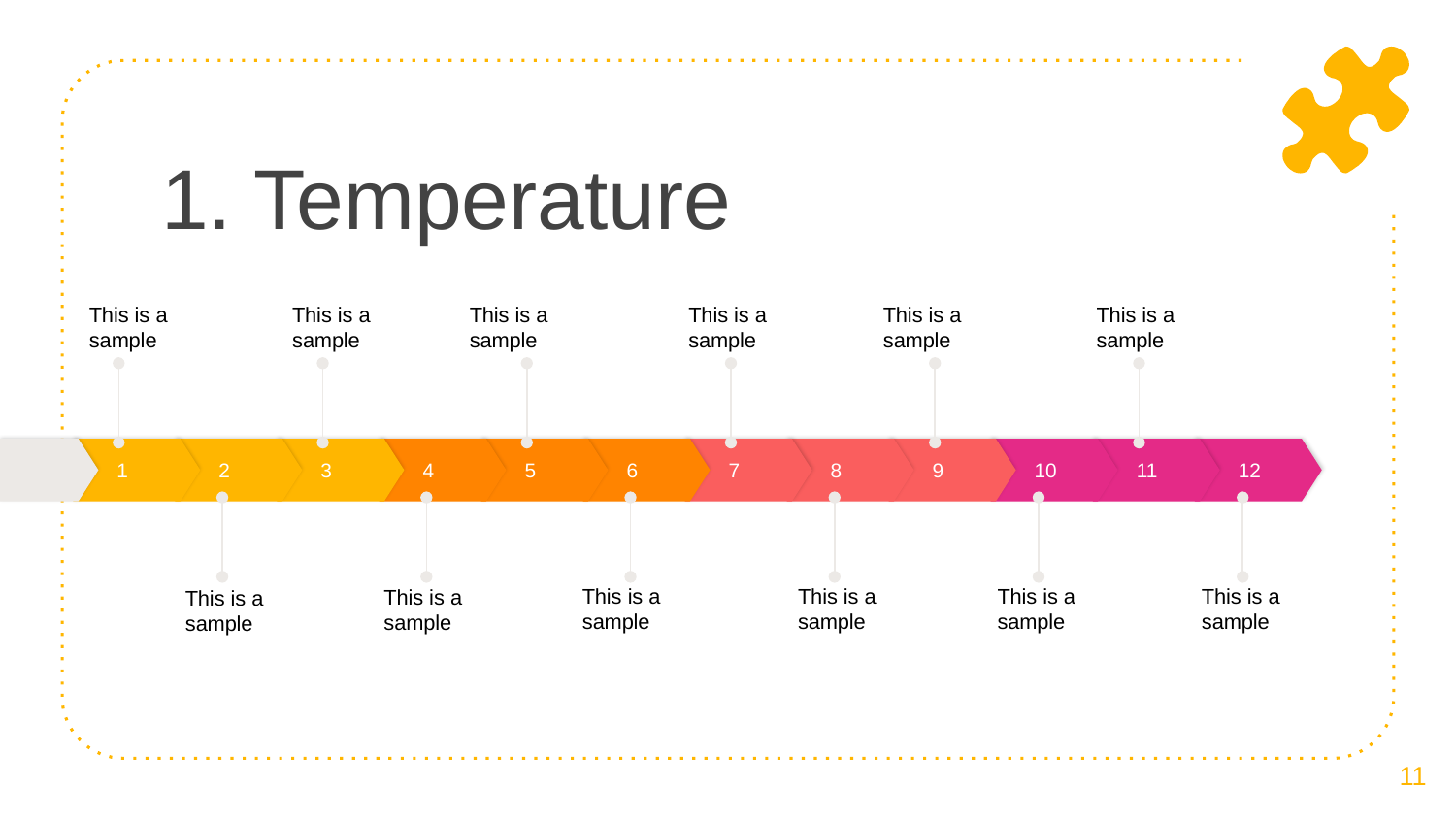

# 1. Temperature
This is a sample
This is a sample
This is a sample
This is a sample
This is a sample
This is a sample

1
2
3
4
5
6
7
8
9
10
11
12
This is a sample
This is a sample
This is a sample
This is a sample
This is a sample
This is a sample
11